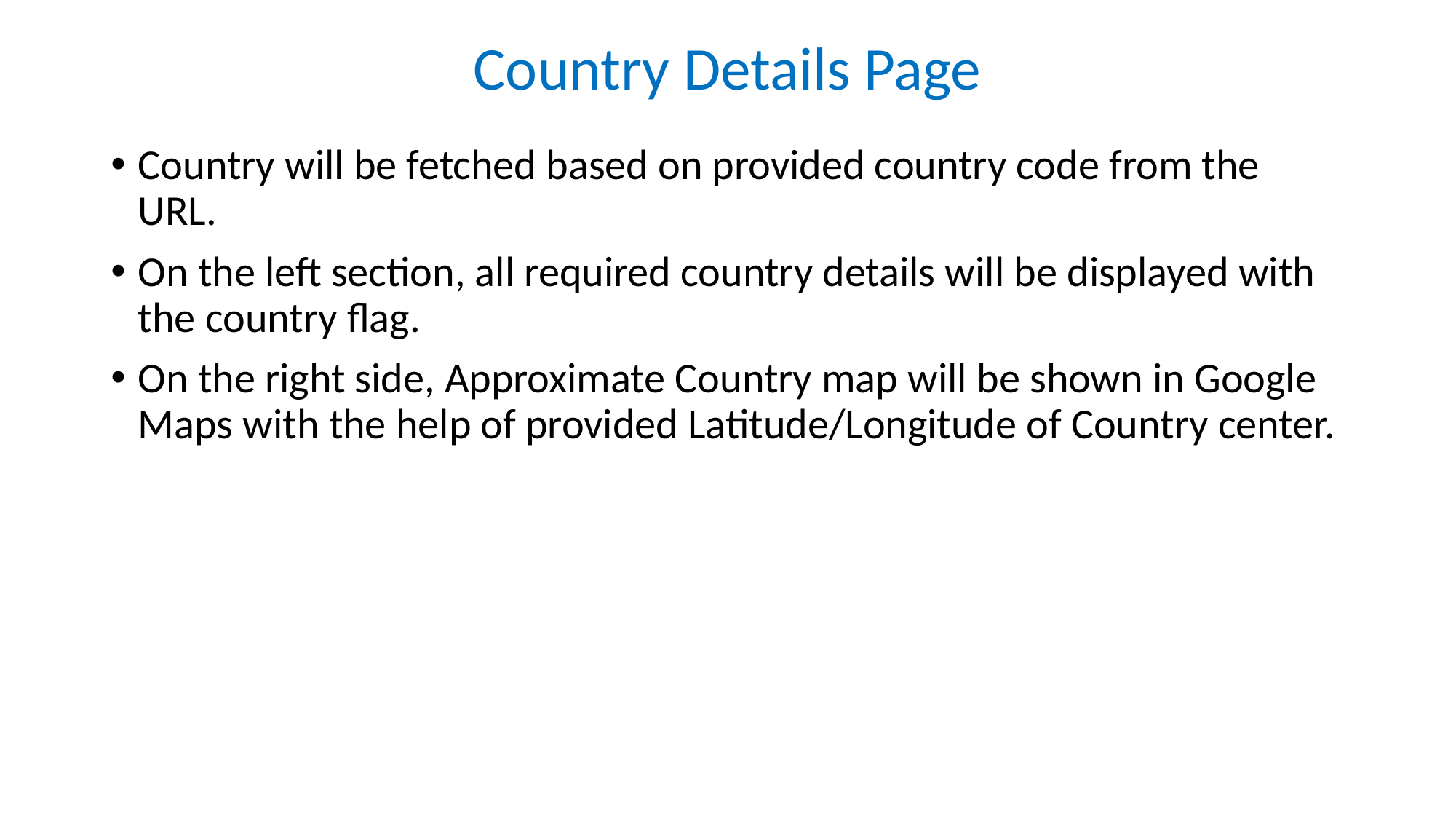

# Country Details Page
Country will be fetched based on provided country code from the URL.
On the left section, all required country details will be displayed with the country flag.
On the right side, Approximate Country map will be shown in Google Maps with the help of provided Latitude/Longitude of Country center.